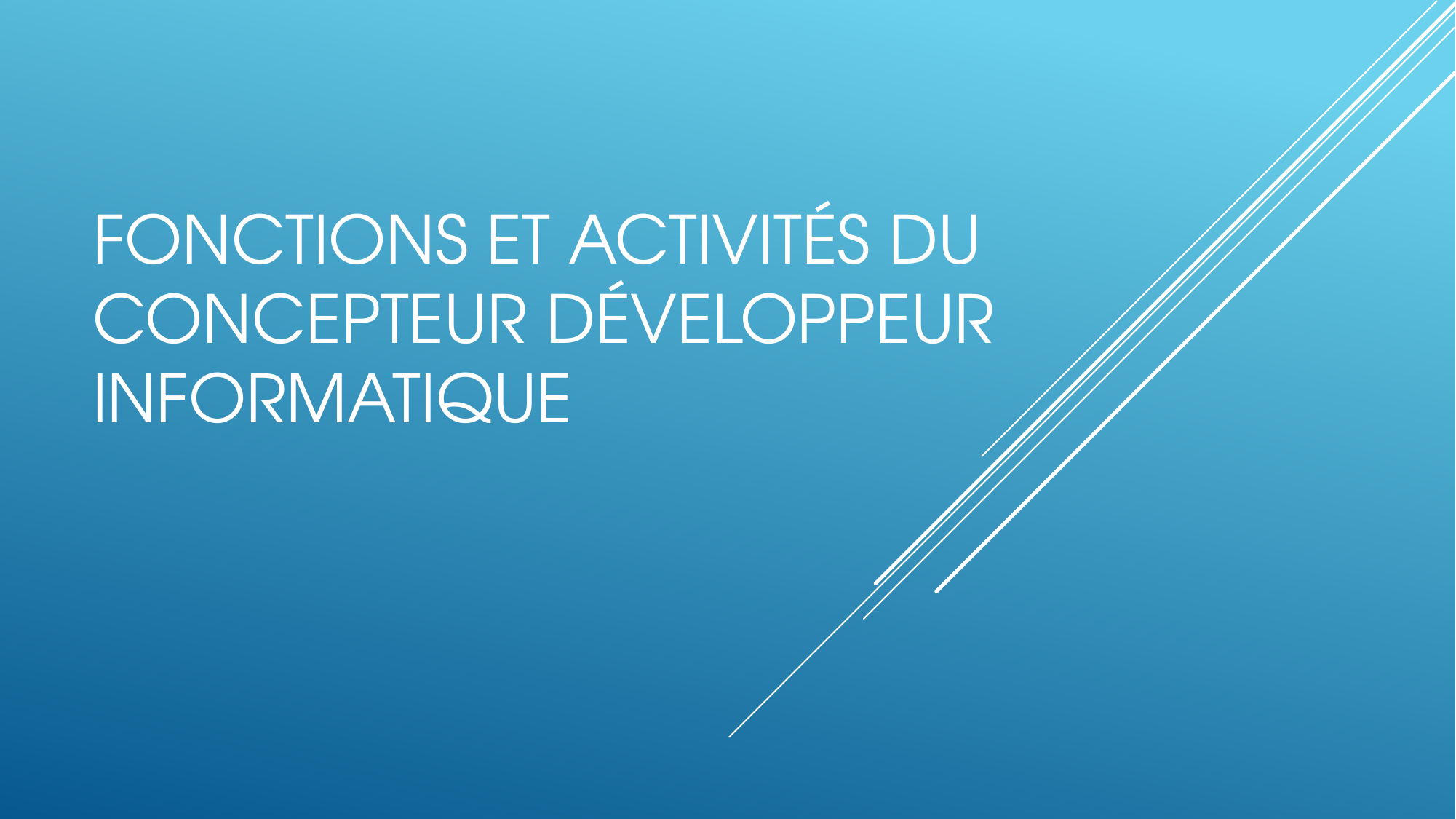

# Fonctions et activités du concepteur développeur informatique